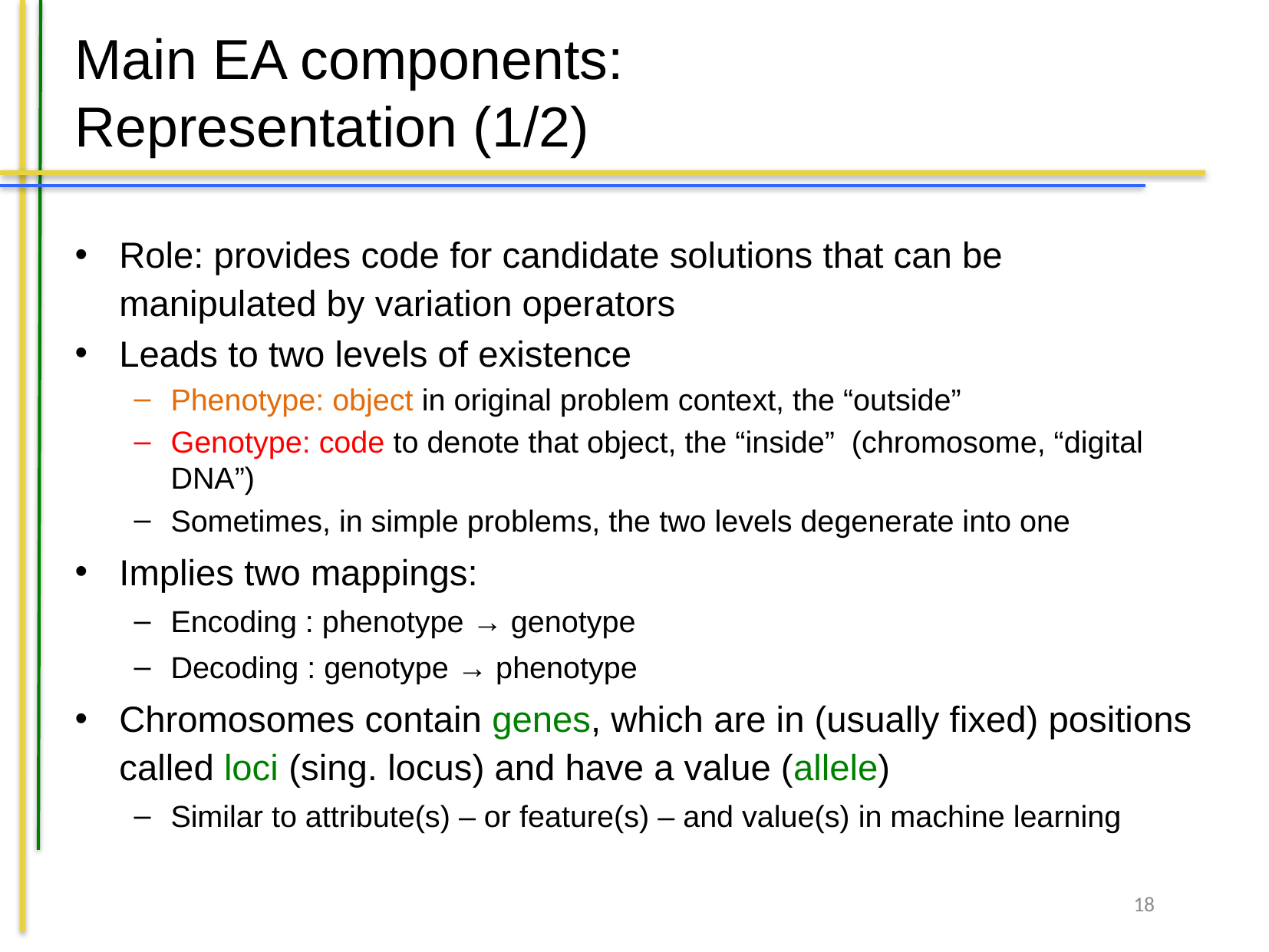

# Main EA components: Representation (1/2)
Role: provides code for candidate solutions that can be manipulated by variation operators
Leads to two levels of existence
Phenotype: object in original problem context, the “outside”
Genotype: code to denote that object, the “inside”  (chromosome, “digital DNA”)
Sometimes, in simple problems, the two levels degenerate into one
Implies two mappings:
Encoding : phenotype → genotype
Decoding : genotype → phenotype
Chromosomes contain genes, which are in (usually fixed) positions called loci (sing. locus) and have a value (allele)
Similar to attribute(s) – or feature(s) – and value(s) in machine learning
18